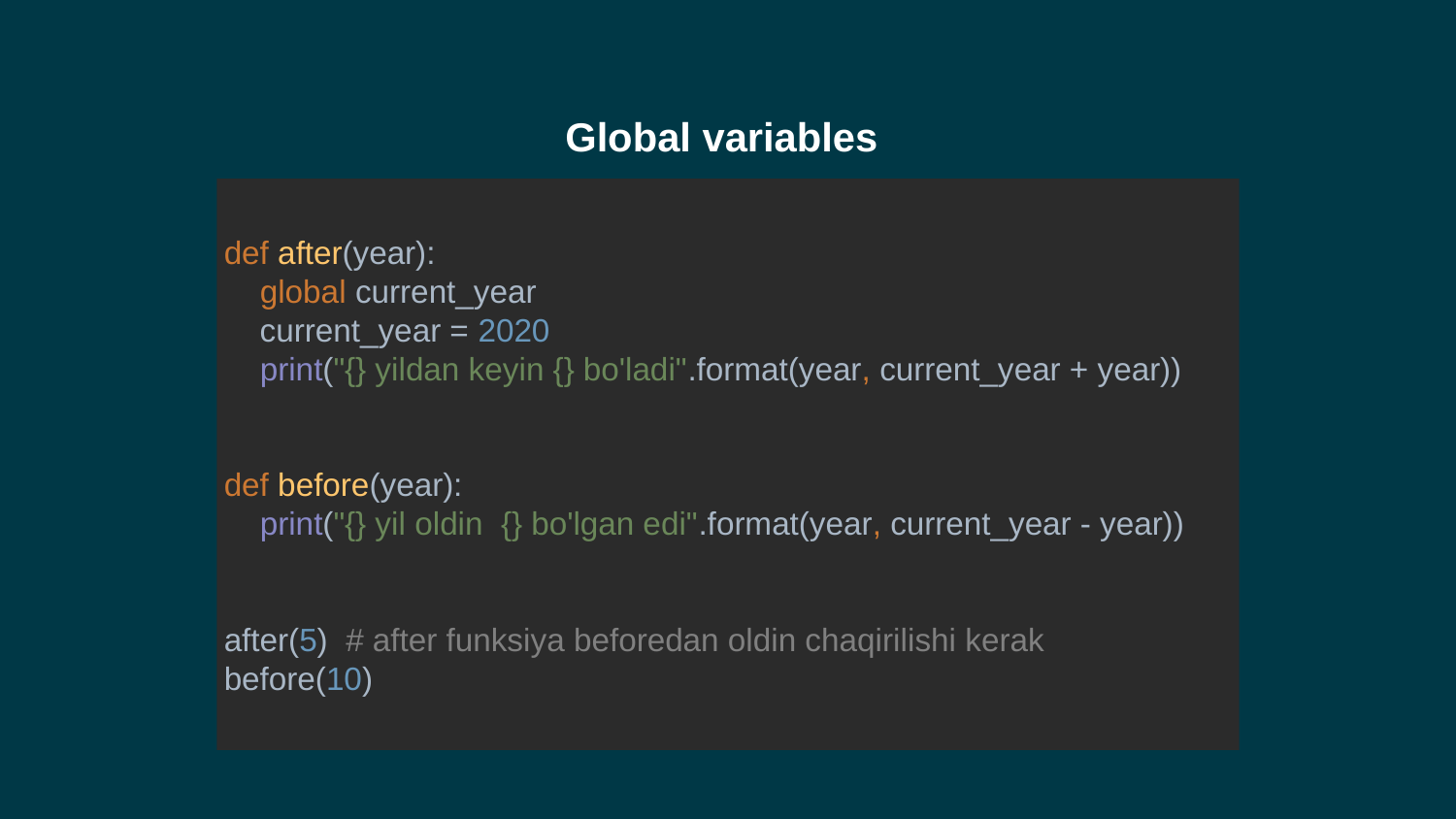

Global variables
def after(year):
    global current_year
    current_year = 2020
    print("{} yildan keyin {} bo'ladi".format(year, current_year + year))
def before(year):
    print("{} yil oldin  {} bo'lgan edi".format(year, current_year - year))
after(5)  # after funksiya beforedan oldin chaqirilishi kerak
before(10)